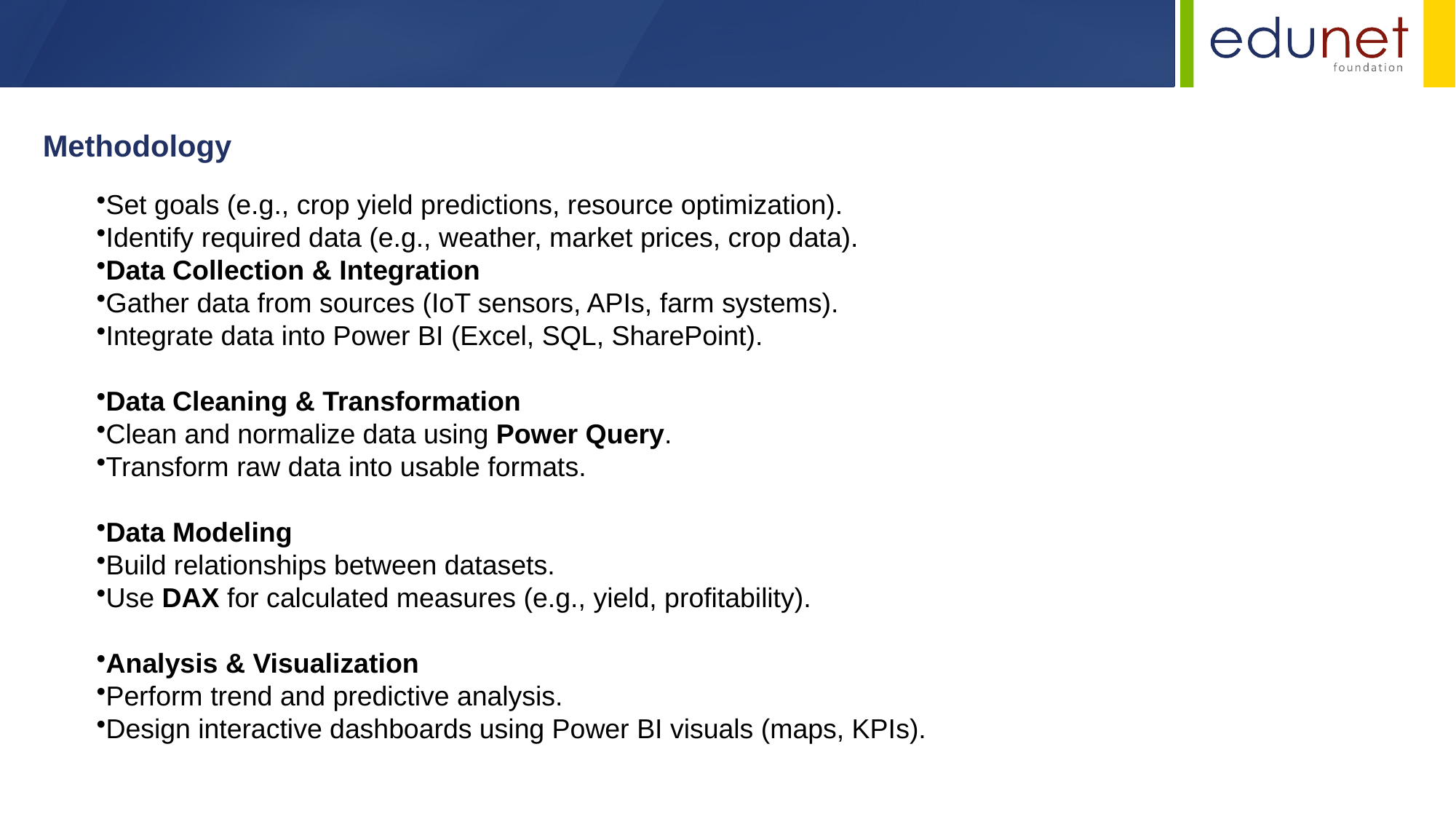

Methodology
Set goals (e.g., crop yield predictions, resource optimization).
Identify required data (e.g., weather, market prices, crop data).
Data Collection & Integration
Gather data from sources (IoT sensors, APIs, farm systems).
Integrate data into Power BI (Excel, SQL, SharePoint).

Data Cleaning & Transformation
Clean and normalize data using Power Query.
Transform raw data into usable formats.

Data Modeling
Build relationships between datasets.
Use DAX for calculated measures (e.g., yield, profitability).

Analysis & Visualization
Perform trend and predictive analysis.
Design interactive dashboards using Power BI visuals (maps, KPIs).